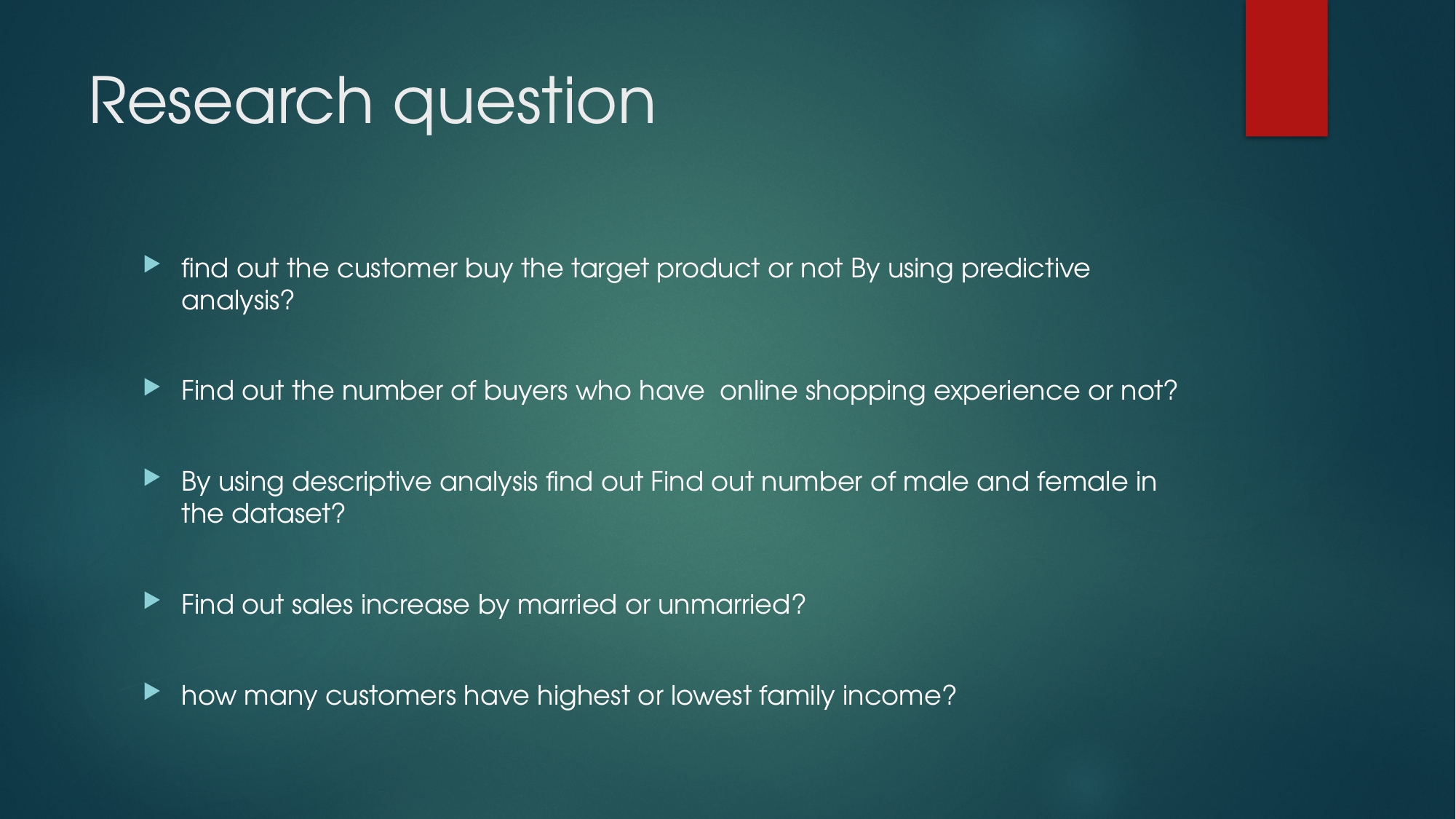

# Research question
find out the customer buy the target product or not By using predictive analysis?

Find out the number of buyers who have  online shopping experience or not?

By using descriptive analysis find out Find out number of male and female in the dataset?

Find out sales increase by married or unmarried?

how many customers have highest or lowest family income?